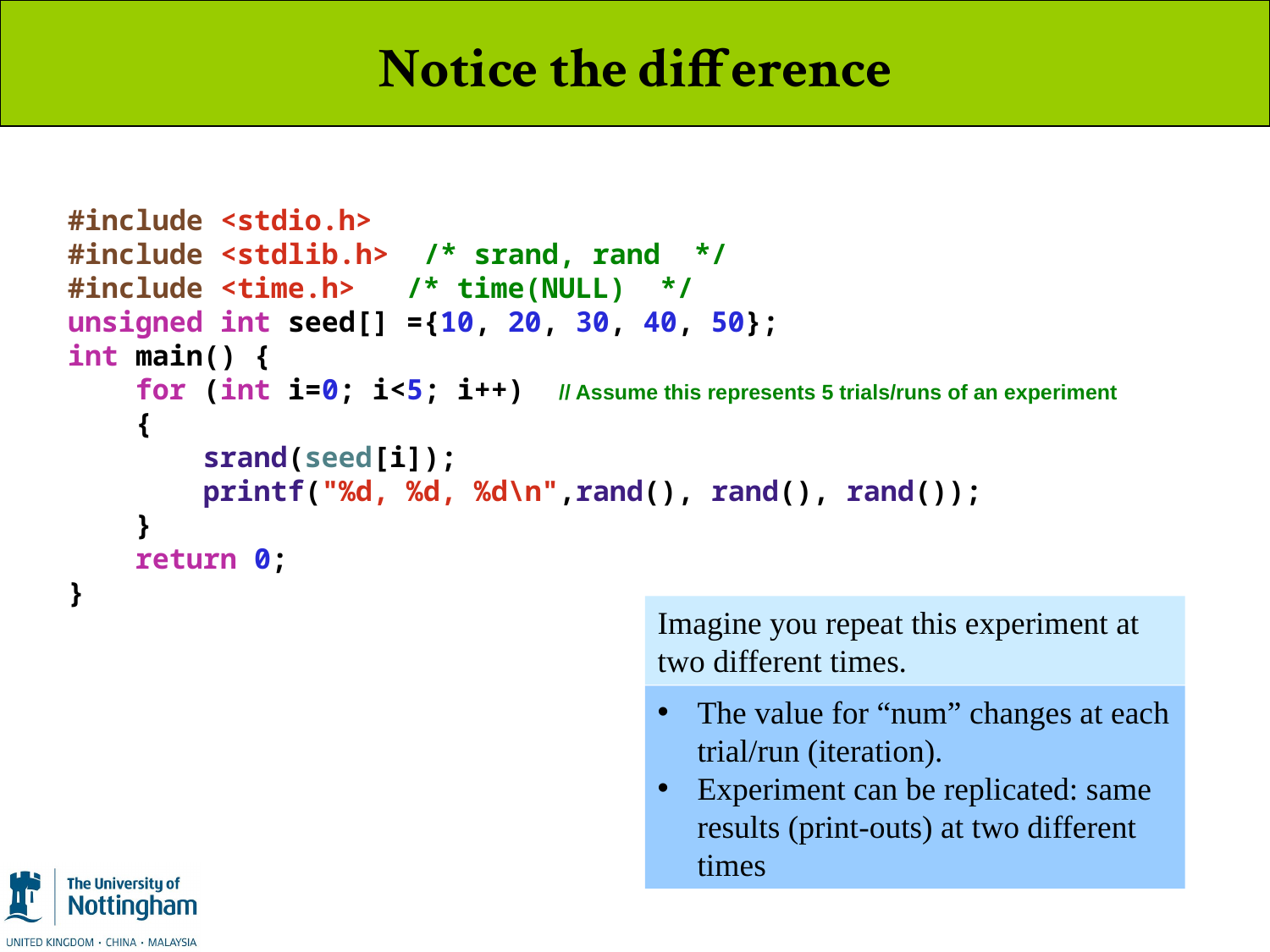

# Notice the difference
#include <stdio.h>
#include <stdlib.h>  /* srand, rand  */
#include <time.h>   /* time(NULL)  */
unsigned int seed[] ={10, 20, 30, 40, 50};
int main() {
    for (int i=0; i<5; i++)  // Assume this represents 5 trials/runs of an experiment
    {
        srand(seed[i]);
        printf("%d, %d, %d\n",rand(), rand(), rand());
    }
    return 0;
}

Imagine you repeat this experiment at two different times.
The value for “num” changes at each trial/run (iteration).
Experiment can be replicated: same results (print-outs) at two different times